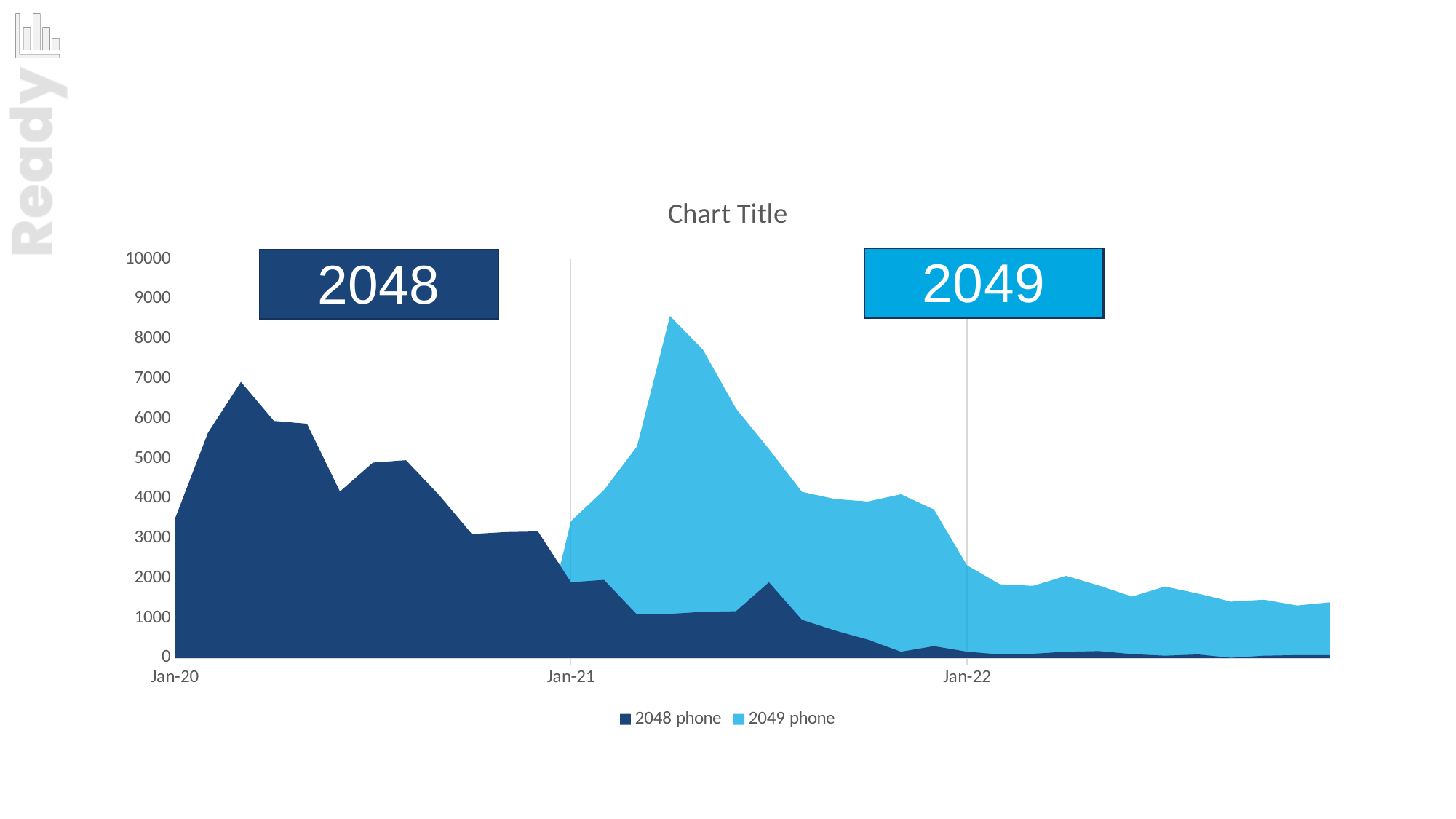

### Chart:

| Category | 2048 phone | 2049 phone |
|---|---|---|
| 43831 | 3487.0 | 0.0 |
| 43862 | 5643.0 | 0.0 |
| 43891 | 6921.0 | 0.0 |
| 43922 | 5941.0 | 0.0 |
| 43952 | 5871.0 | 0.0 |
| 43983 | 4171.0 | 0.0 |
| 44013 | 4895.0 | 0.0 |
| 44044 | 4956.0 | 0.0 |
| 44075 | 4087.0 | 0.0 |
| 44105 | 3104.0 | 0.0 |
| 44136 | 3155.0 | 0.0 |
| 44166 | 3171.0 | 0.0 |
| 44197 | 1895.0 | 3429.0 |
| 44228 | 1956.0 | 4208.0 |
| 44256 | 1087.0 | 5300.0 |
| 44287 | 1104.0 | 8572.0 |
| 44317 | 1155.0 | 7725.0 |
| 44348 | 1171.0 | 6254.0 |
| 44378 | 1895.0 | 5236.0 |
| 44409 | 956.0 | 4161.0 |
| 44440 | 687.0 | 3982.0 |
| 44470 | 456.0 | 3921.0 |
| 44501 | 155.0 | 4101.0 |
| 44531 | 295.0 | 3721.0 |
| 44562 | 156.0 | 2321.0 |
| 44593 | 87.0 | 1845.0 |
| 44621 | 104.0 | 1805.0 |
| 44652 | 155.0 | 2058.0 |
| 44682 | 171.0 | 1814.0 |
| 44713 | 95.0 | 1538.0 |
| 44743 | 56.0 | 1788.0 |
| 44774 | 87.0 | 1614.0 |
| 44805 | 4.0 | 1411.0 |
| 44835 | 55.0 | 1460.0 |
| 44866 | 71.0 | 1315.0 |
| 44896 | 72.0 | 1395.0 |